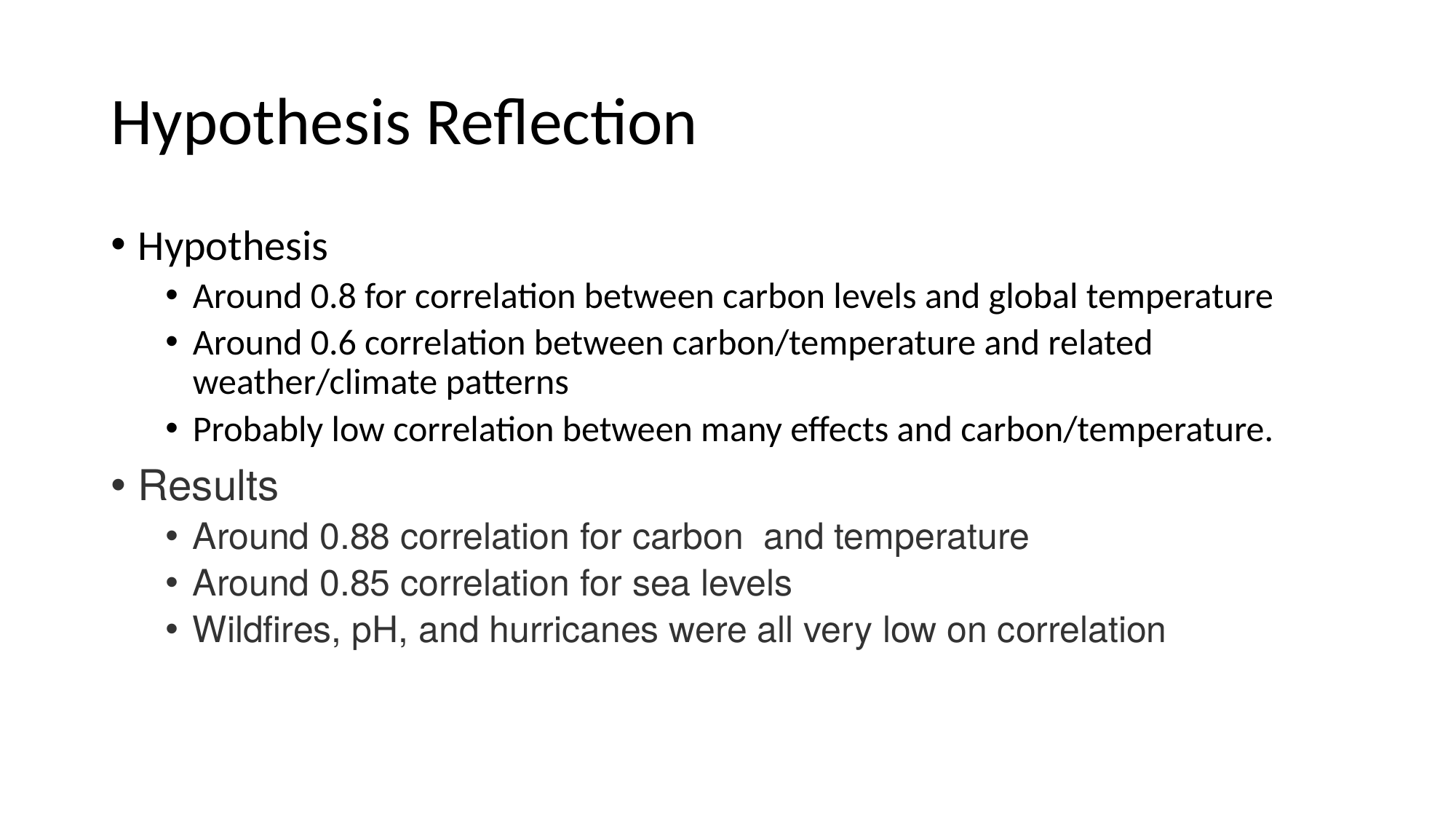

# Hypothesis Reflection
Hypothesis
Around 0.8 for correlation between carbon levels and global temperature
Around 0.6 correlation between carbon/temperature and related weather/climate patterns
Probably low correlation between many effects and carbon/temperature.
Results
Around 0.88 correlation for carbon  and temperature
Around 0.85 correlation for sea levels
Wildfires, pH, and hurricanes were all very low on correlation